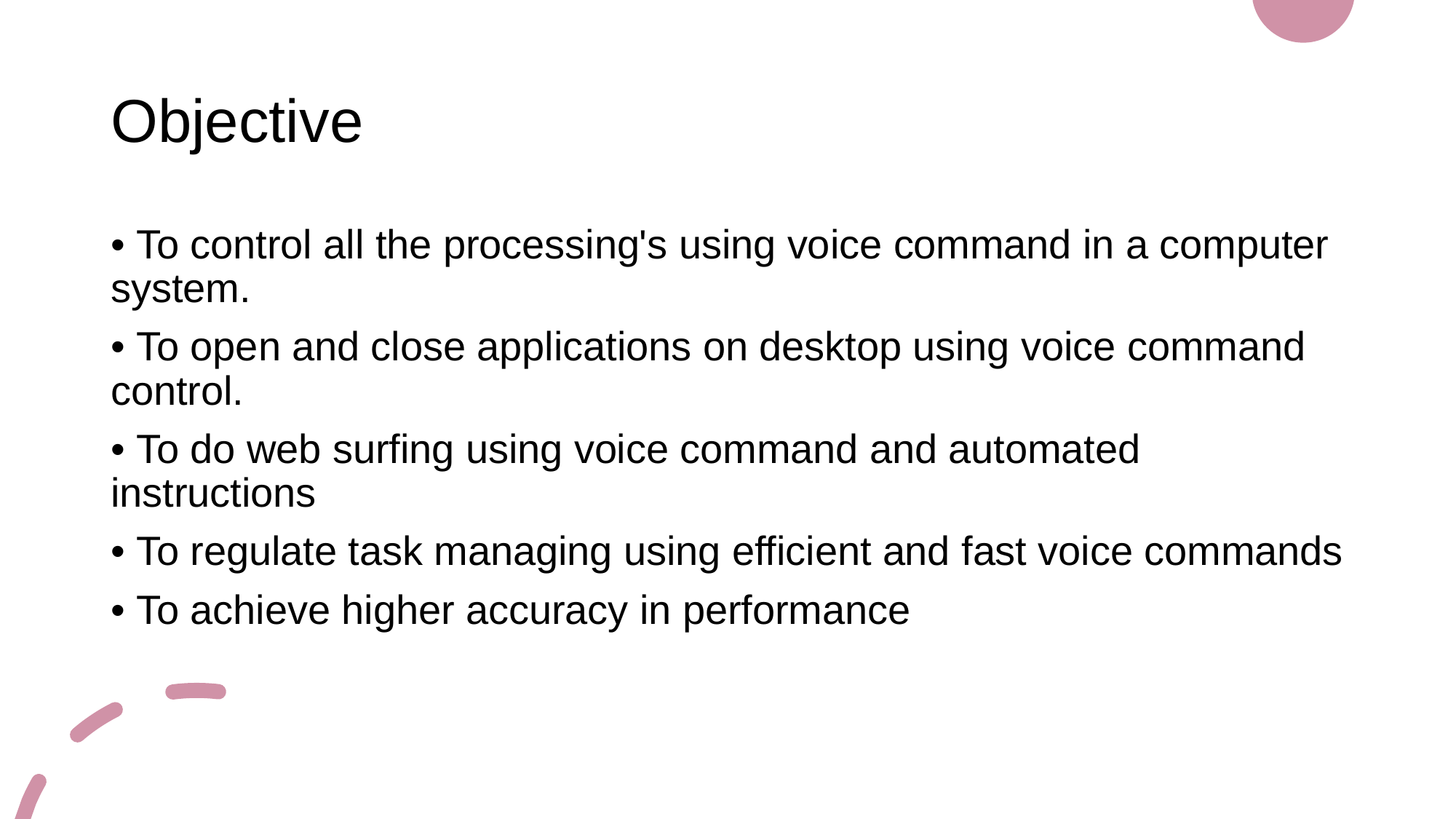

# Objective
• To control all the processing's using voice command in a computer system.
• To open and close applications on desktop using voice command control.
• To do web surfing using voice command and automated instructions
• To regulate task managing using efficient and fast voice commands
• To achieve higher accuracy in performance